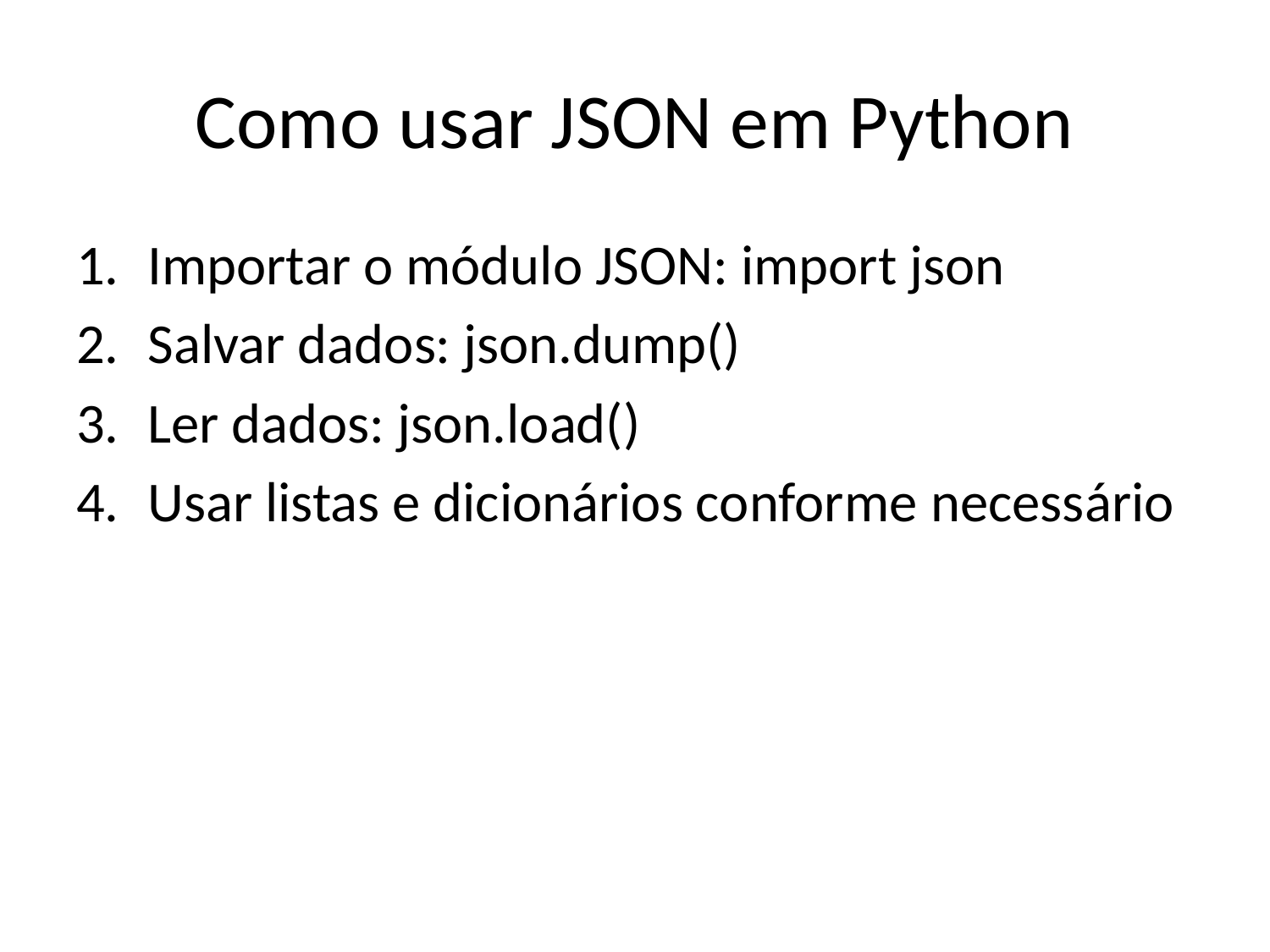

# Como usar JSON em Python
Importar o módulo JSON: import json
Salvar dados: json.dump()
Ler dados: json.load()
Usar listas e dicionários conforme necessário